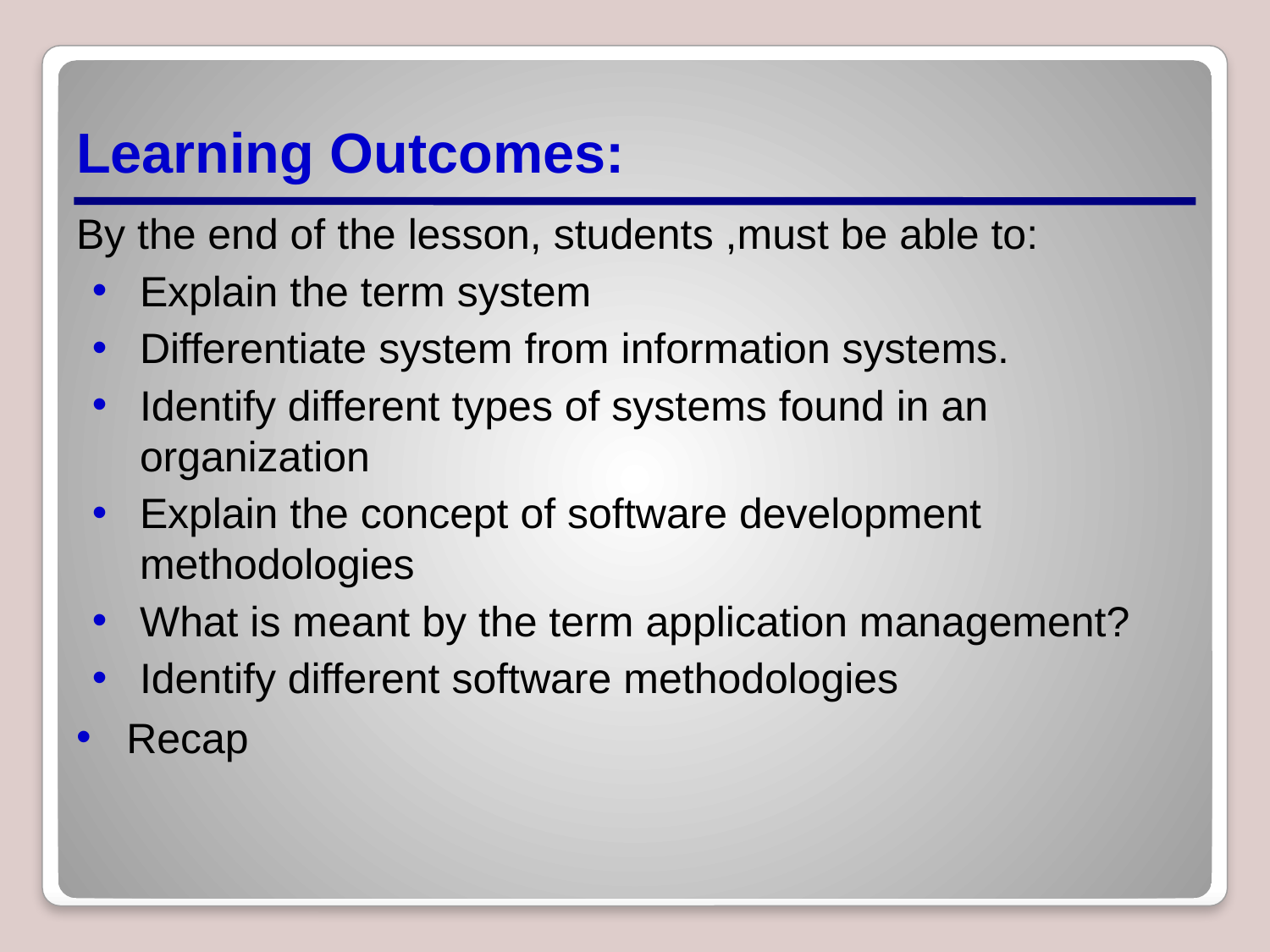

# Learning Outcomes:
By the end of the lesson, students ,must be able to:
Explain the term system
Differentiate system from information systems.
Identify different types of systems found in an organization
Explain the concept of software development methodologies
What is meant by the term application management?
Identify different software methodologies
Recap